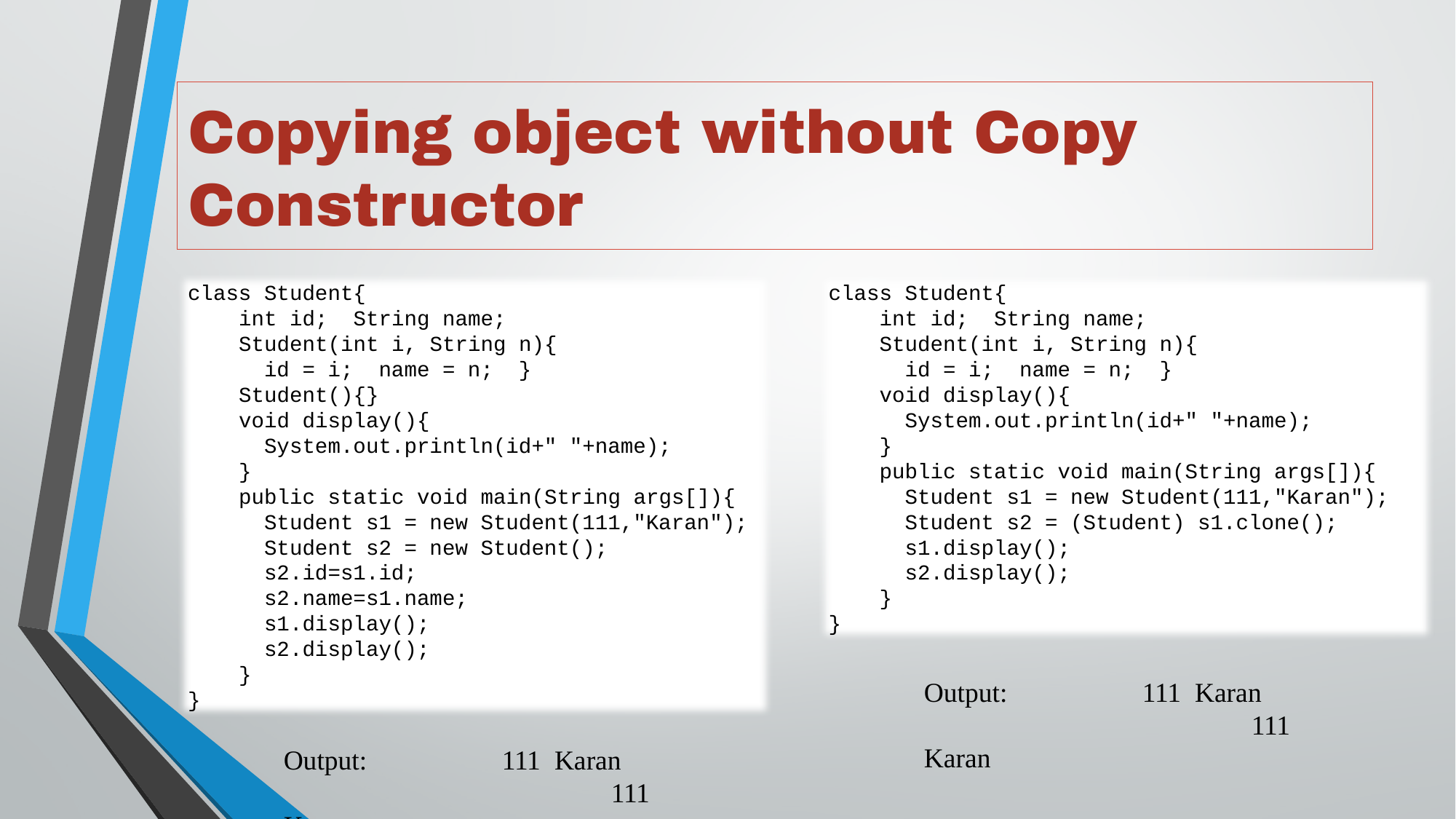

# Copying object without Copy Constructor
class Student{
    int id;  String name;
    Student(int i, String n){
      id = i;  name = n;  }
    Student(){}
    void display(){
      System.out.println(id+" "+name);
    }
    public static void main(String args[]){
      Student s1 = new Student(111,"Karan");
      Student s2 = new Student();
      s2.id=s1.id;
      s2.name=s1.name;
      s1.display();
      s2.display();
    }
}
class Student{
    int id;  String name;
    Student(int i, String n){
      id = i;  name = n;  }
    void display(){
      System.out.println(id+" "+name);
    }
    public static void main(String args[]){
      Student s1 = new Student(111,"Karan");
      Student s2 = (Student) s1.clone();
      s1.display();
      s2.display();
    }
}
Output:		111  Karan
			111  Karan
Output:		111  Karan
			111  Karan